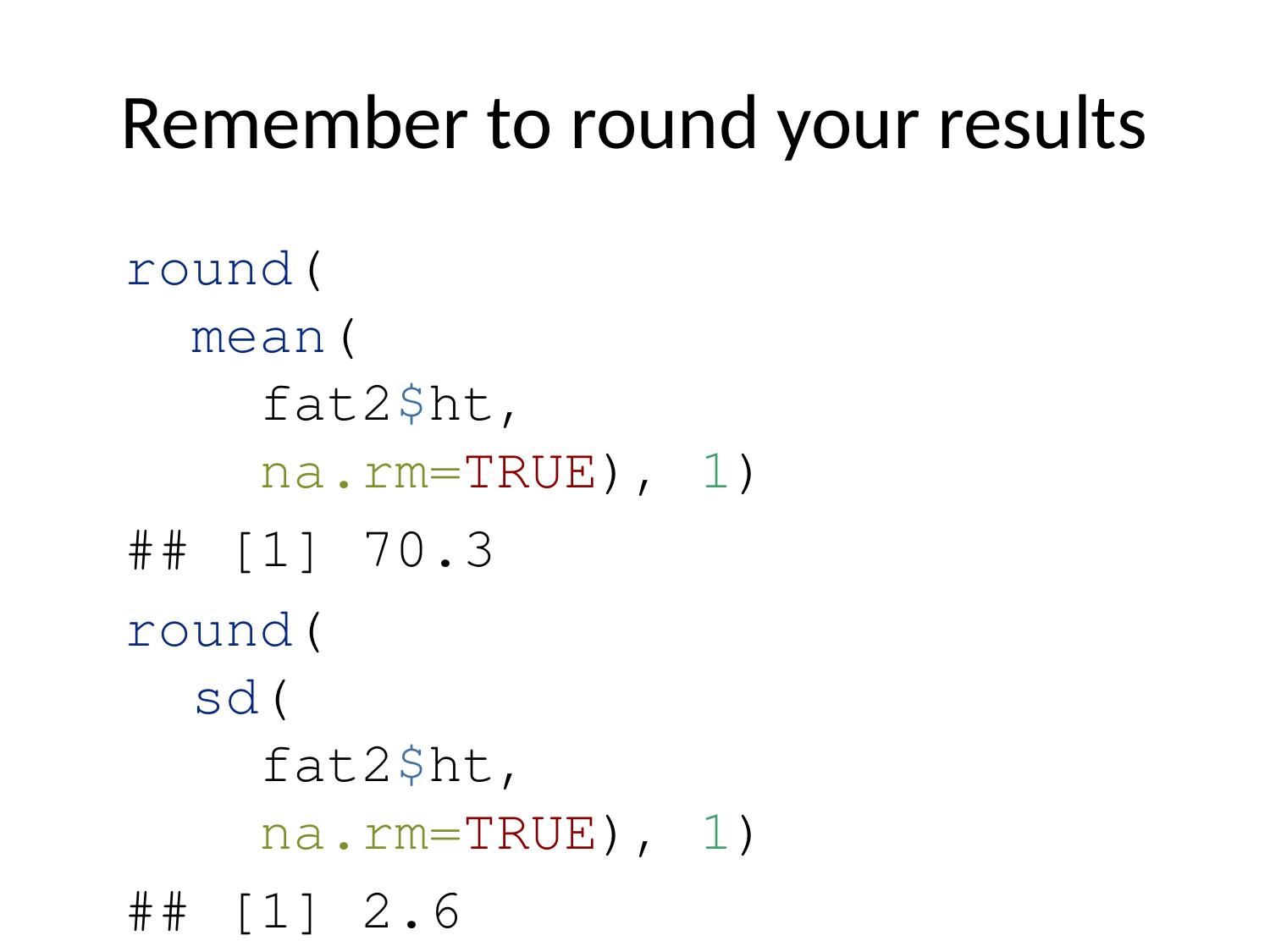

# Remember to round your results
round(
  mean(
    fat2$ht,
    na.rm=TRUE), 1)
## [1] 70.3
round(
  sd(
    fat2$ht,
    na.rm=TRUE), 1)
## [1] 2.6